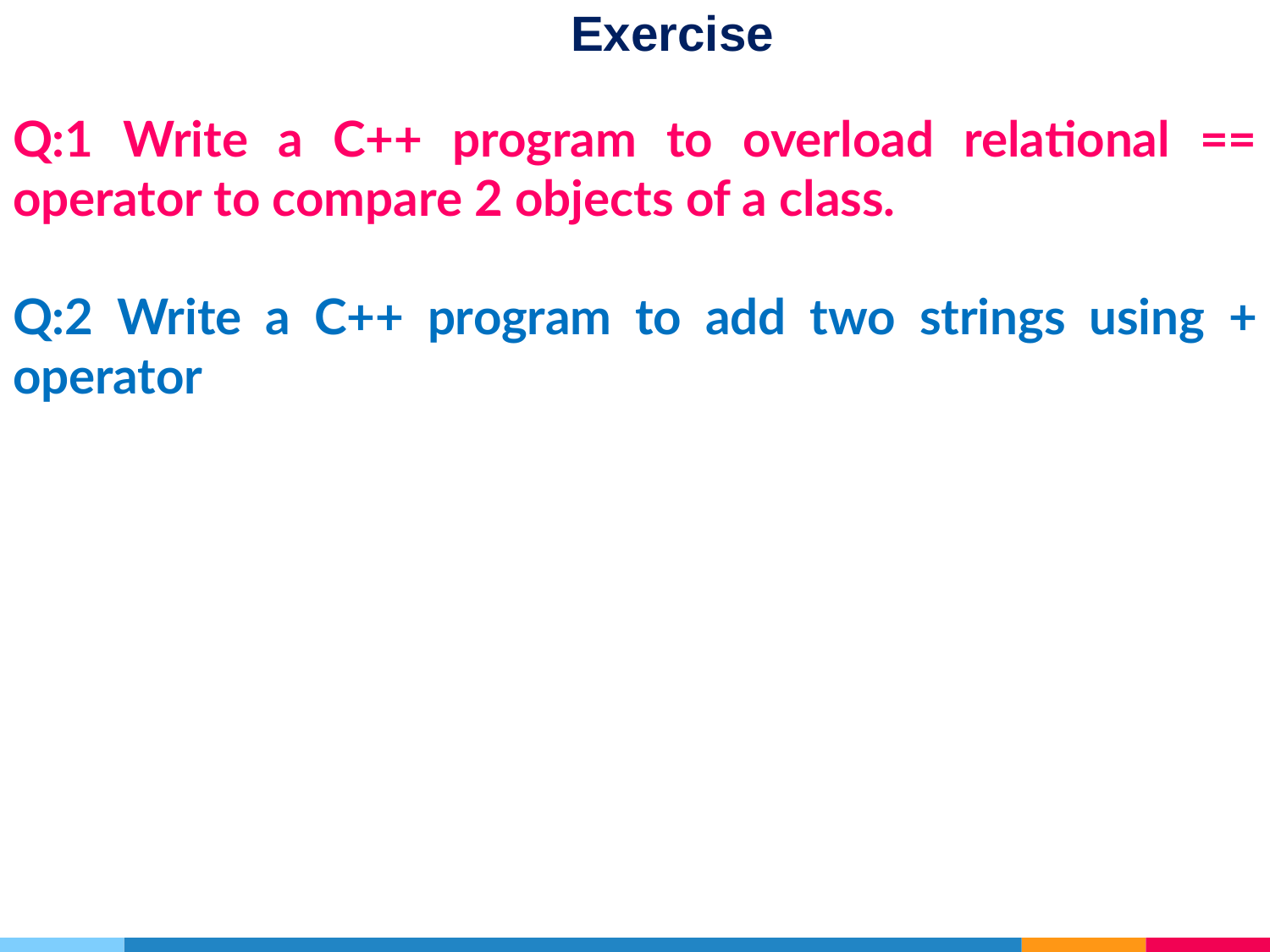

# Exercise
Q:1 Write a C++ program to overload relational == operator to compare 2 objects of a class.

Q:2 Write a C++ program to add two strings using + operator